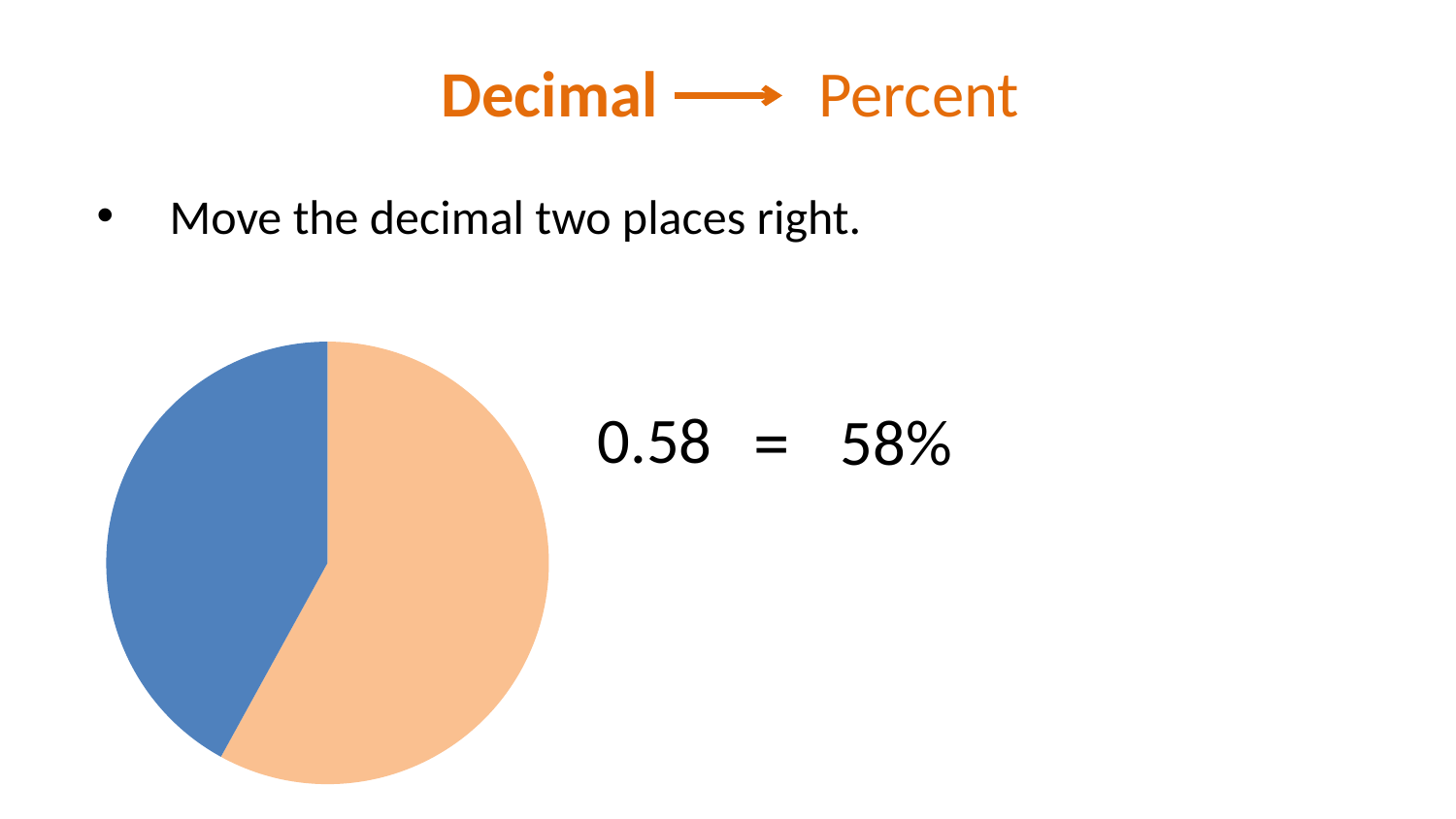

Decimal           Percent
Move the decimal two places right.

### Chart

| Category | Sales |
|---|---|
| 1st Qtr | 58.0 |
| 2nd Qtr | 42.0 |
=
0.58
58%